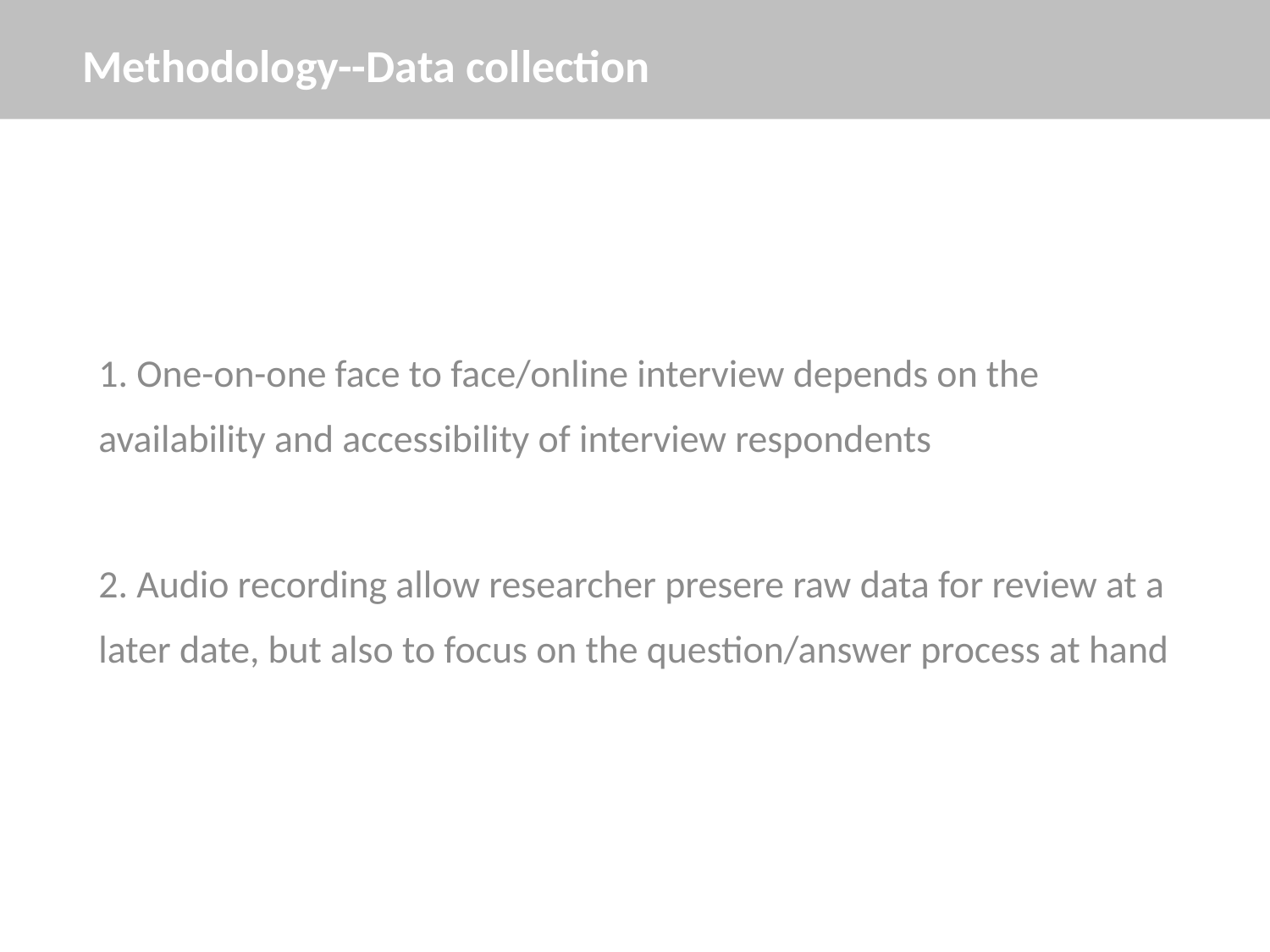

# Methodology--Data collection
1. One-on-one face to face/online interview depends on the availability and accessibility of interview respondents

2. Audio recording allow researcher presere raw data for review at a later date, but also to focus on the question/answer process at hand